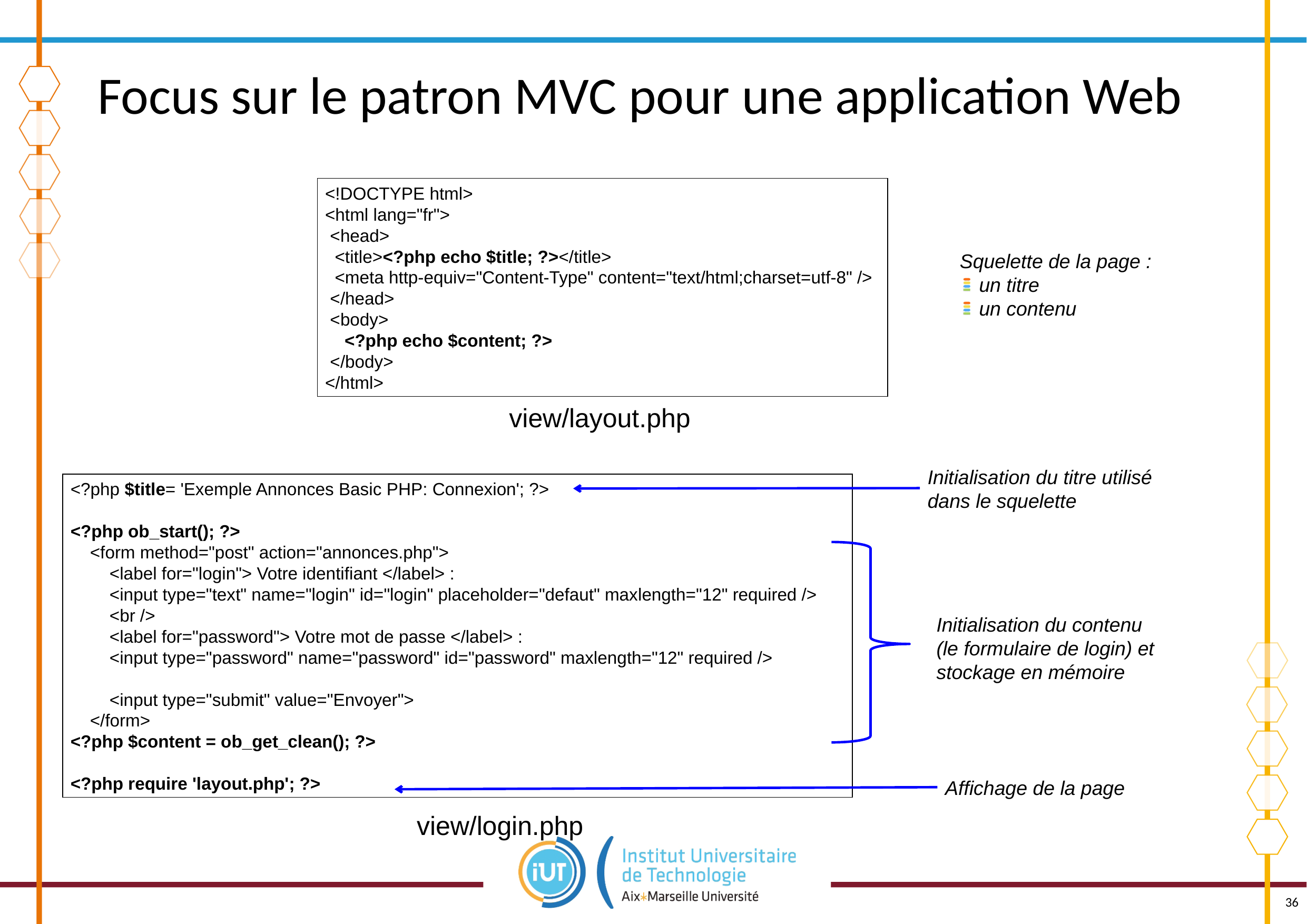

# Focus sur le patron MVC pour une application Web
<!DOCTYPE html>
<html lang="fr">
 <head>
  <title><?php echo $title; ?></title>
  <meta http-equiv="Content-Type" content="text/html;charset=utf-8" />
 </head>
 <body>
    <?php echo $content; ?>
 </body>
</html>
Squelette de la page :
 un titre
 un contenu
view/layout.php
Initialisation du titre utilisé dans le squelette
<?php $title= 'Exemple Annonces Basic PHP: Connexion'; ?>

<?php ob_start(); ?>
    <form method="post" action="annonces.php">
        <label for="login"> Votre identifiant </label> :
        <input type="text" name="login" id="login" placeholder="defaut" maxlength="12" required />
        <br />
        <label for="password"> Votre mot de passe </label> :
        <input type="password" name="password" id="password" maxlength="12" required />

        <input type="submit" value="Envoyer">
    </form>
<?php $content = ob_get_clean(); ?>

<?php require 'layout.php'; ?>

Initialisation du contenu (le formulaire de login) et stockage en mémoire
Affichage de la page
view/login.php
36